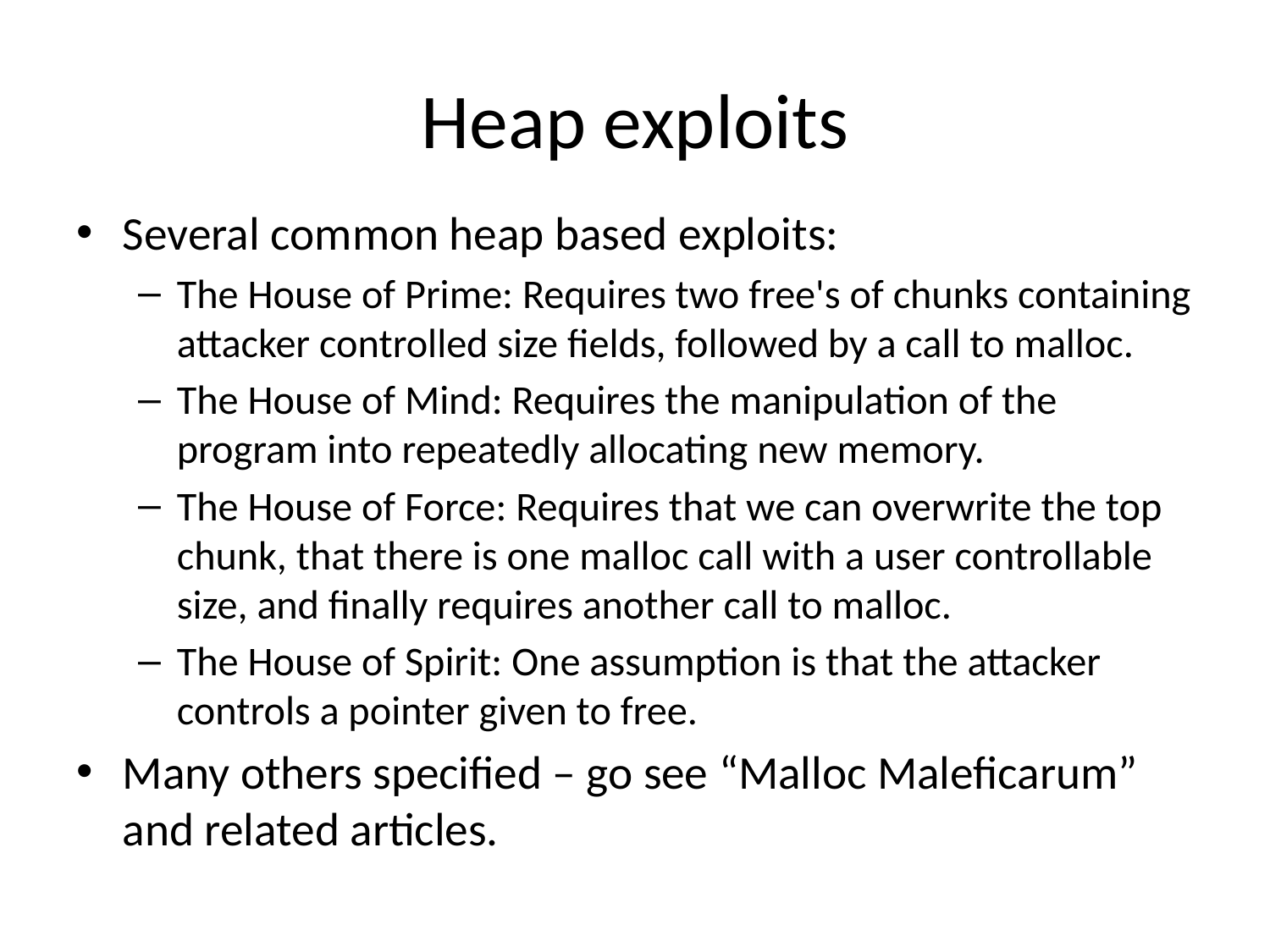

# Heap exploits
Several common heap based exploits:
The House of Prime: Requires two free's of chunks containing attacker controlled size fields, followed by a call to malloc.
The House of Mind: Requires the manipulation of the program into repeatedly allocating new memory.
The House of Force: Requires that we can overwrite the top chunk, that there is one malloc call with a user controllable size, and finally requires another call to malloc.
The House of Spirit: One assumption is that the attacker controls a pointer given to free.
Many others specified – go see “Malloc Maleficarum” and related articles.